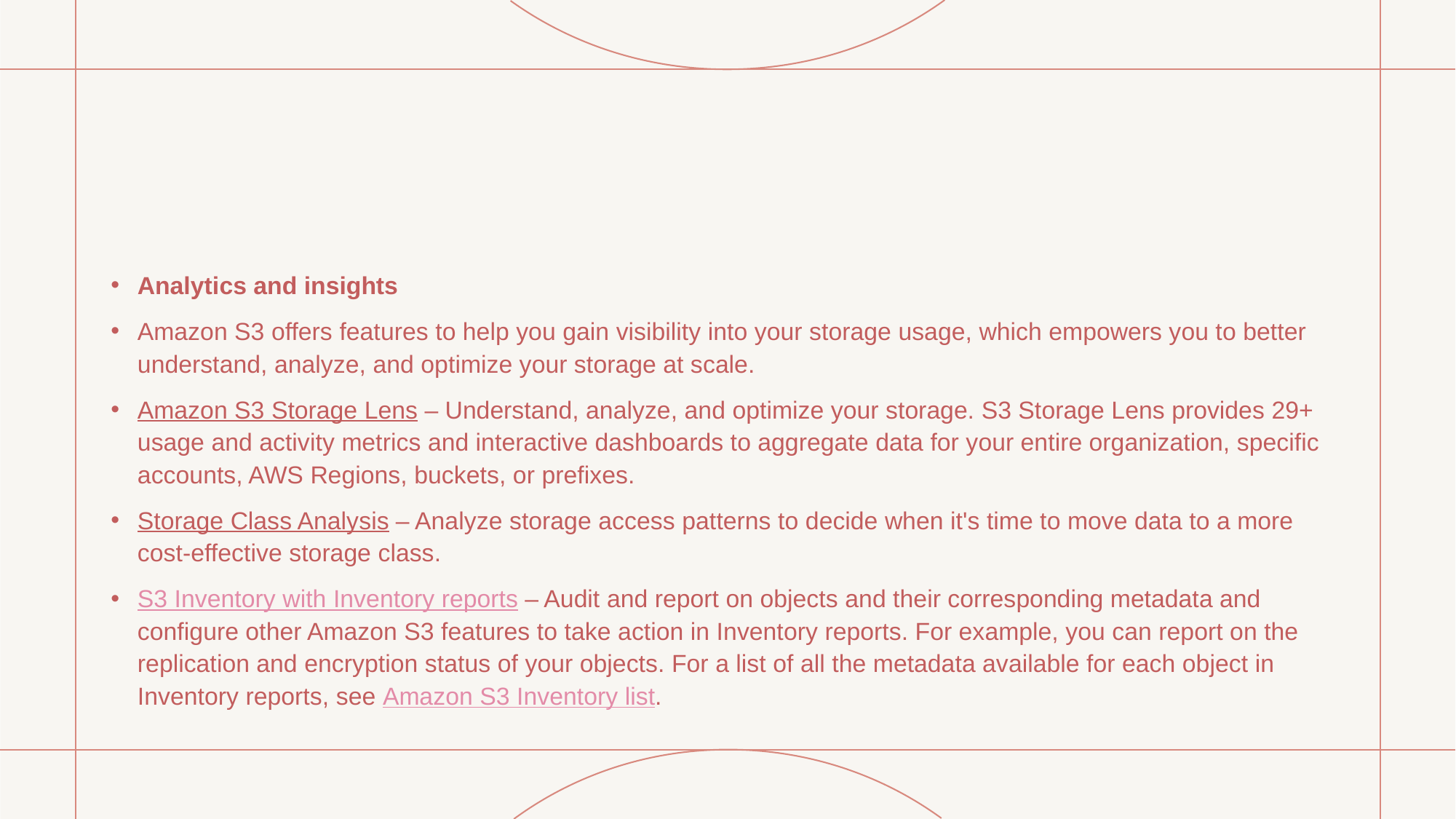

#
Analytics and insights
Amazon S3 offers features to help you gain visibility into your storage usage, which empowers you to better understand, analyze, and optimize your storage at scale.
Amazon S3 Storage Lens – Understand, analyze, and optimize your storage. S3 Storage Lens provides 29+ usage and activity metrics and interactive dashboards to aggregate data for your entire organization, specific accounts, AWS Regions, buckets, or prefixes.
Storage Class Analysis – Analyze storage access patterns to decide when it's time to move data to a more cost-effective storage class.
S3 Inventory with Inventory reports – Audit and report on objects and their corresponding metadata and configure other Amazon S3 features to take action in Inventory reports. For example, you can report on the replication and encryption status of your objects. For a list of all the metadata available for each object in Inventory reports, see Amazon S3 Inventory list.